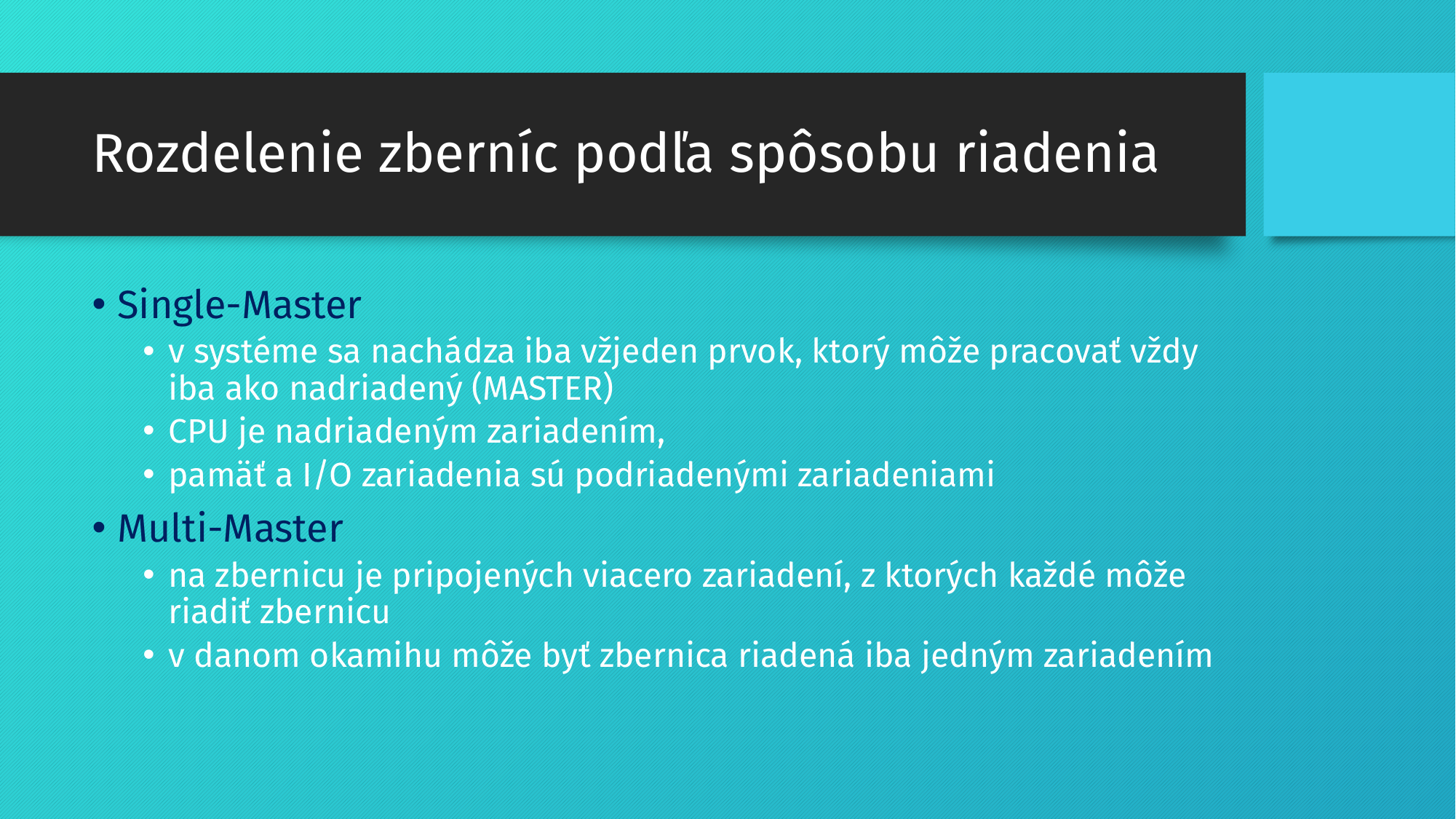

# Rozdelenie zberníc podľa spôsobu riadenia
Single-Master
v systéme sa nachádza iba vžjeden prvok, ktorý môže pracovať vždy iba ako nadriadený (MASTER)
CPU je nadriadeným zariadením,
pamäť a I/O zariadenia sú podriadenými zariadeniami
Multi-Master
na zbernicu je pripojených viacero zariadení, z ktorých každé môže riadiť zbernicu
v danom okamihu môže byť zbernica riadená iba jedným zariadením